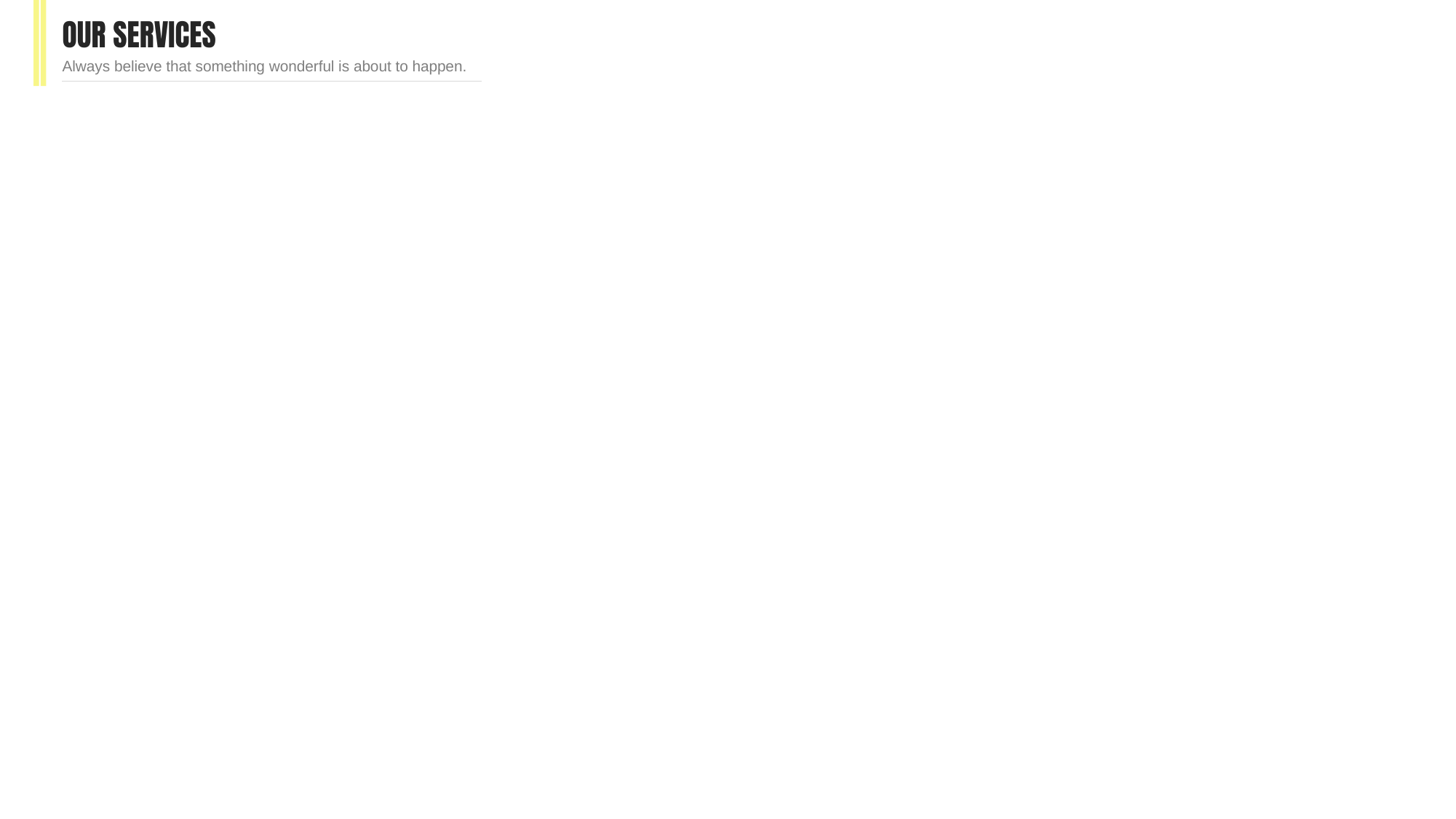

OUR SERVICES
Always believe that something wonderful is about to happen.